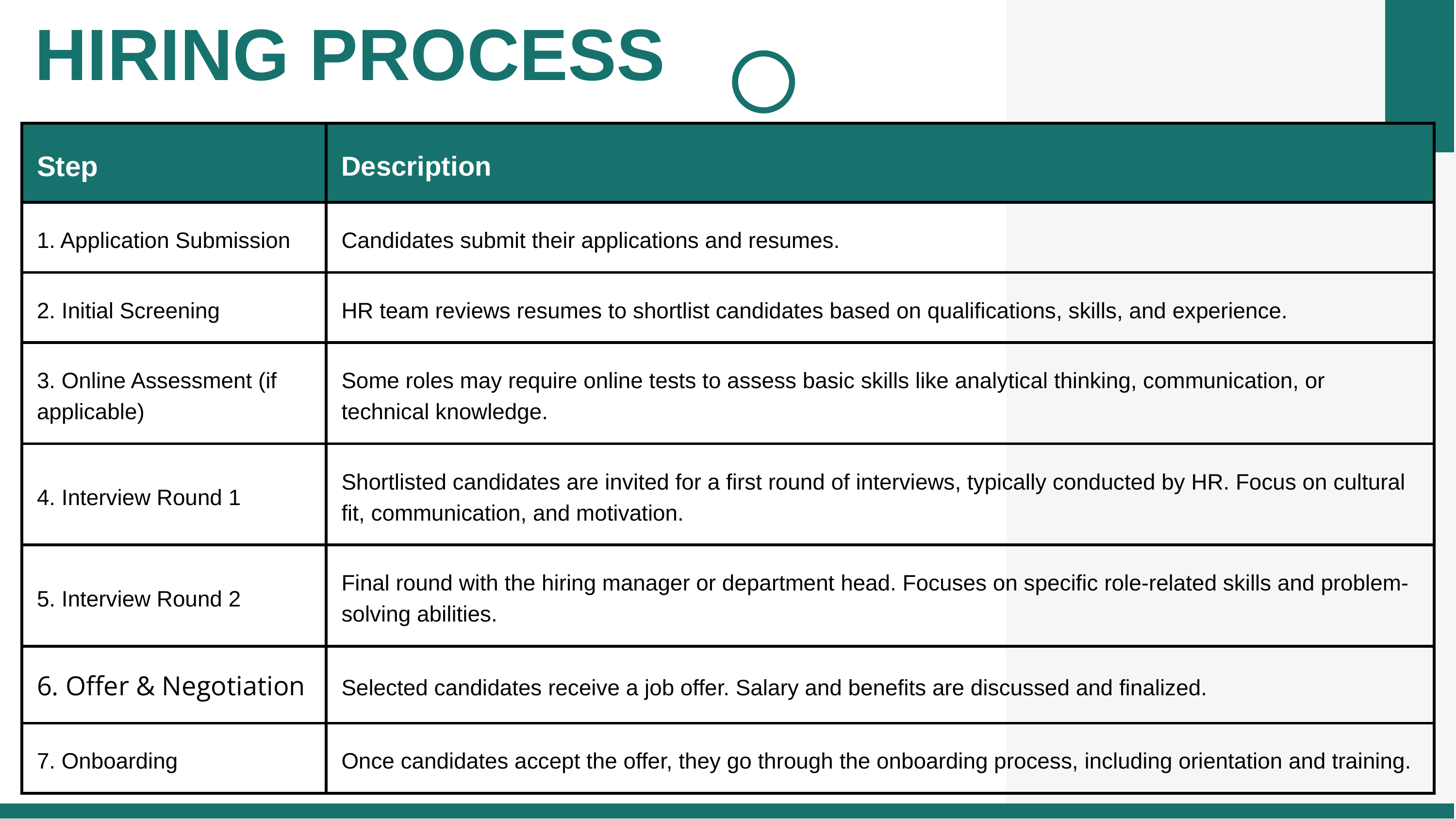

HIRING PROCESS

| Step | Description |
| --- | --- |
| 1. Application Submission | Candidates submit their applications and resumes. |
| 2. Initial Screening | HR team reviews resumes to shortlist candidates based on qualifications, skills, and experience. |
| 3. Online Assessment (if applicable) | Some roles may require online tests to assess basic skills like analytical thinking, communication, or technical knowledge. |
| 4. Interview Round 1 | Shortlisted candidates are invited for a first round of interviews, typically conducted by HR. Focus on cultural fit, communication, and motivation. |
| 5. Interview Round 2 | Final round with the hiring manager or department head. Focuses on specific role-related skills and problem-solving abilities. |
| 6. Offer & Negotiation | Selected candidates receive a job offer. Salary and benefits are discussed and finalized. |
| 7. Onboarding | Once candidates accept the offer, they go through the onboarding process, including orientation and training. |